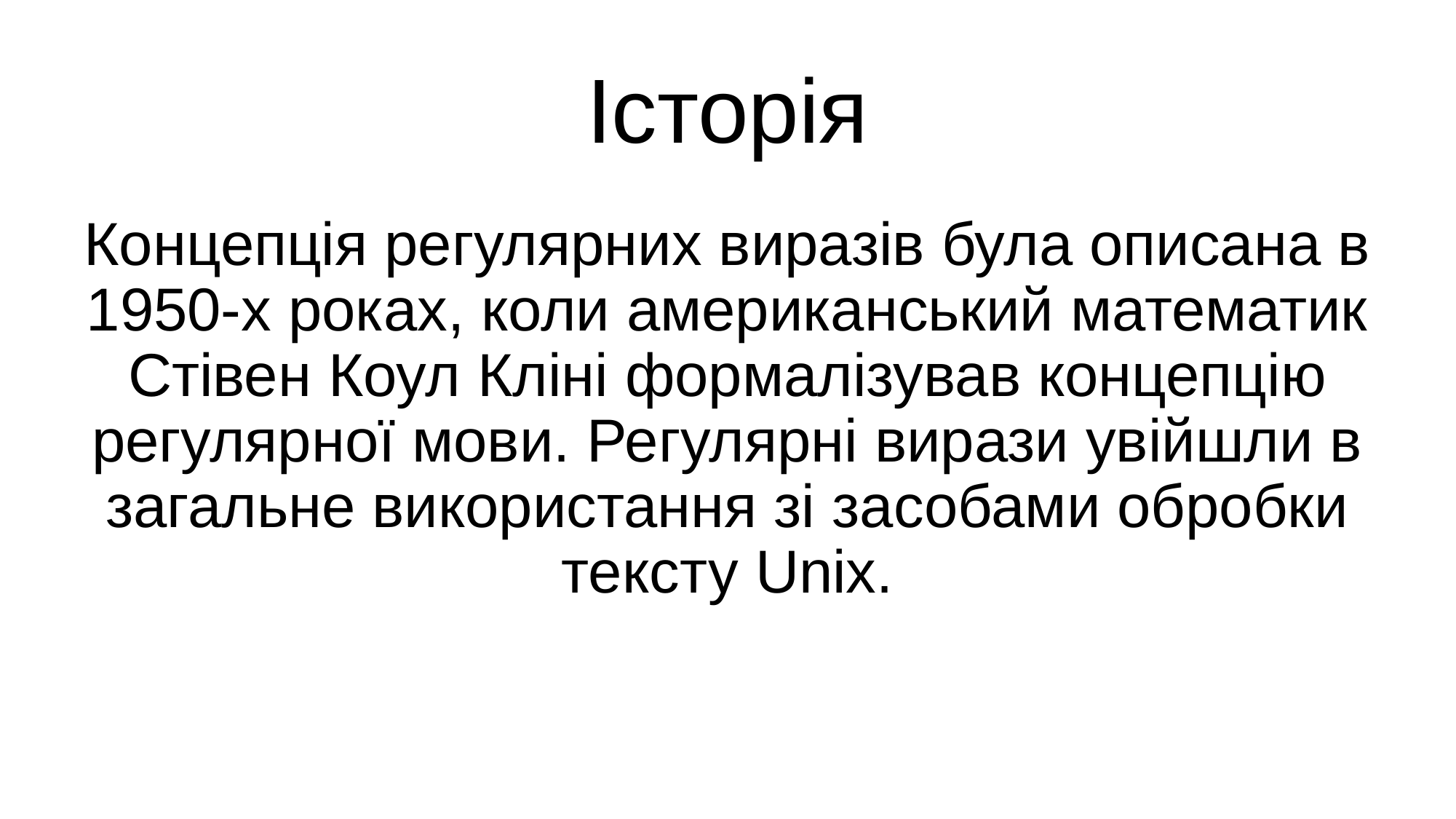

# Історія
Концепція регулярних виразів була описана в 1950-х роках, коли американський математик Стівен Коул Кліні формалізував концепцію регулярної мови. Регулярні вирази увійшли в загальне використання зі засобами обробки тексту Unix.